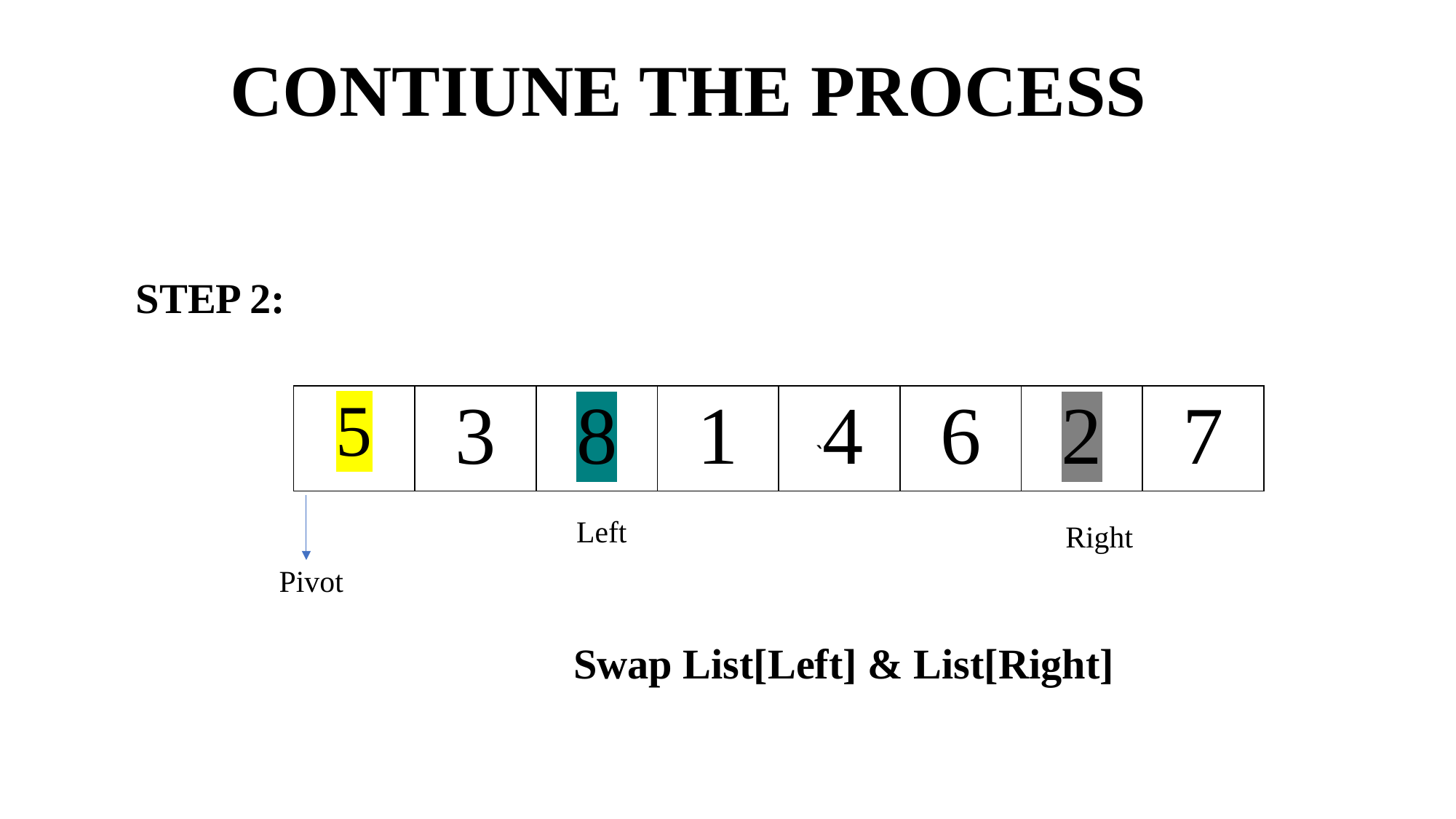

# CONTIUNE THE PROCESS
STEP 2:

                  Swap List[Left] & List[Right]
| 5 | 3 | 8 | 1 | `4 | 6 | 2 | 7 |
| --- | --- | --- | --- | --- | --- | --- | --- |
Left
Right
Pivot